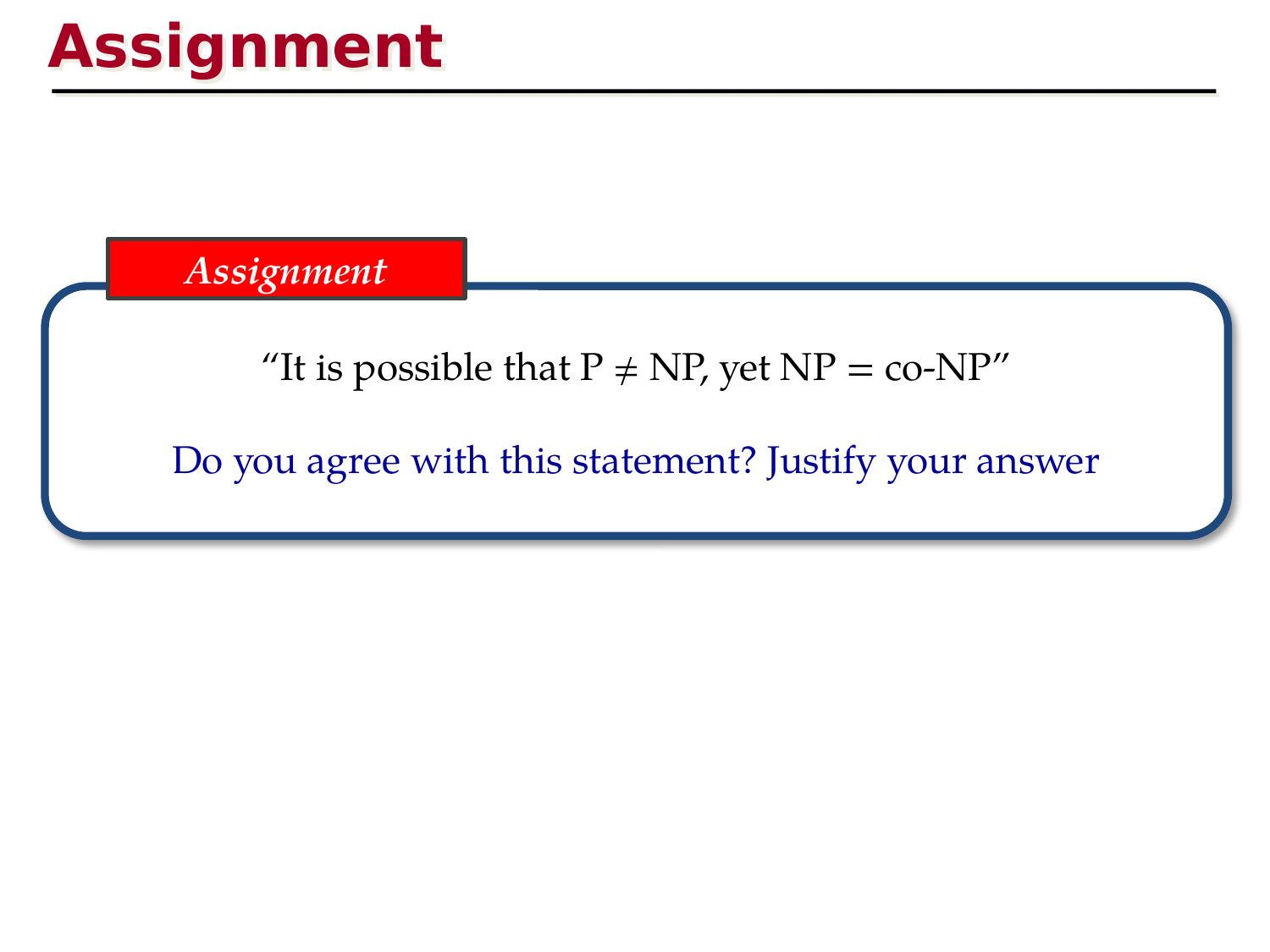

Assignment

Assignment
“It is possible that P ≠ NP, yet NP = co-NP”

Do you agree with this statement? Justify your answer